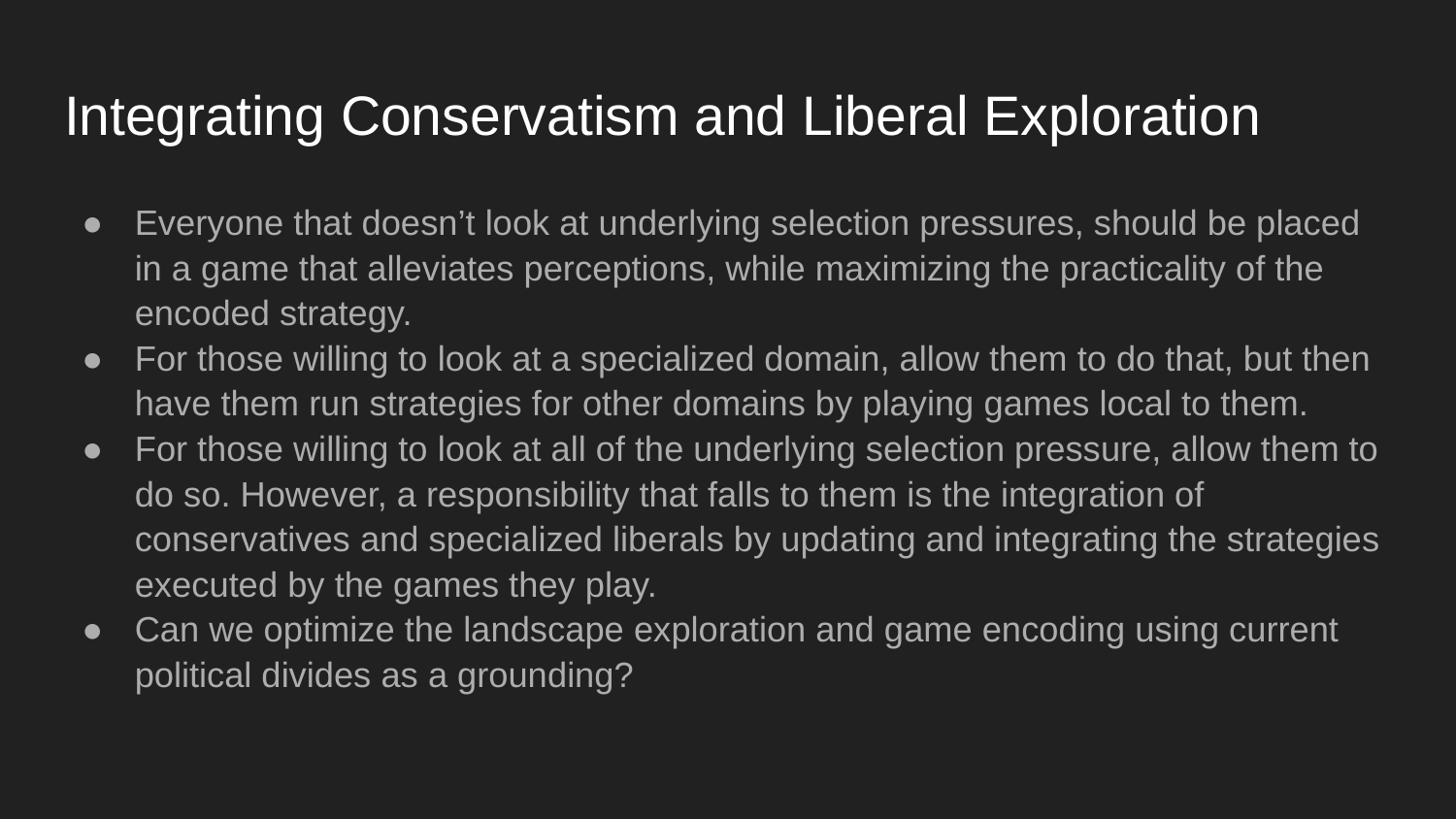

# Integrating Conservatism and Liberal Exploration
Everyone that doesn’t look at underlying selection pressures, should be placed in a game that alleviates perceptions, while maximizing the practicality of the encoded strategy.
For those willing to look at a specialized domain, allow them to do that, but then have them run strategies for other domains by playing games local to them.
For those willing to look at all of the underlying selection pressure, allow them to do so. However, a responsibility that falls to them is the integration of conservatives and specialized liberals by updating and integrating the strategies executed by the games they play.
Can we optimize the landscape exploration and game encoding using current political divides as a grounding?